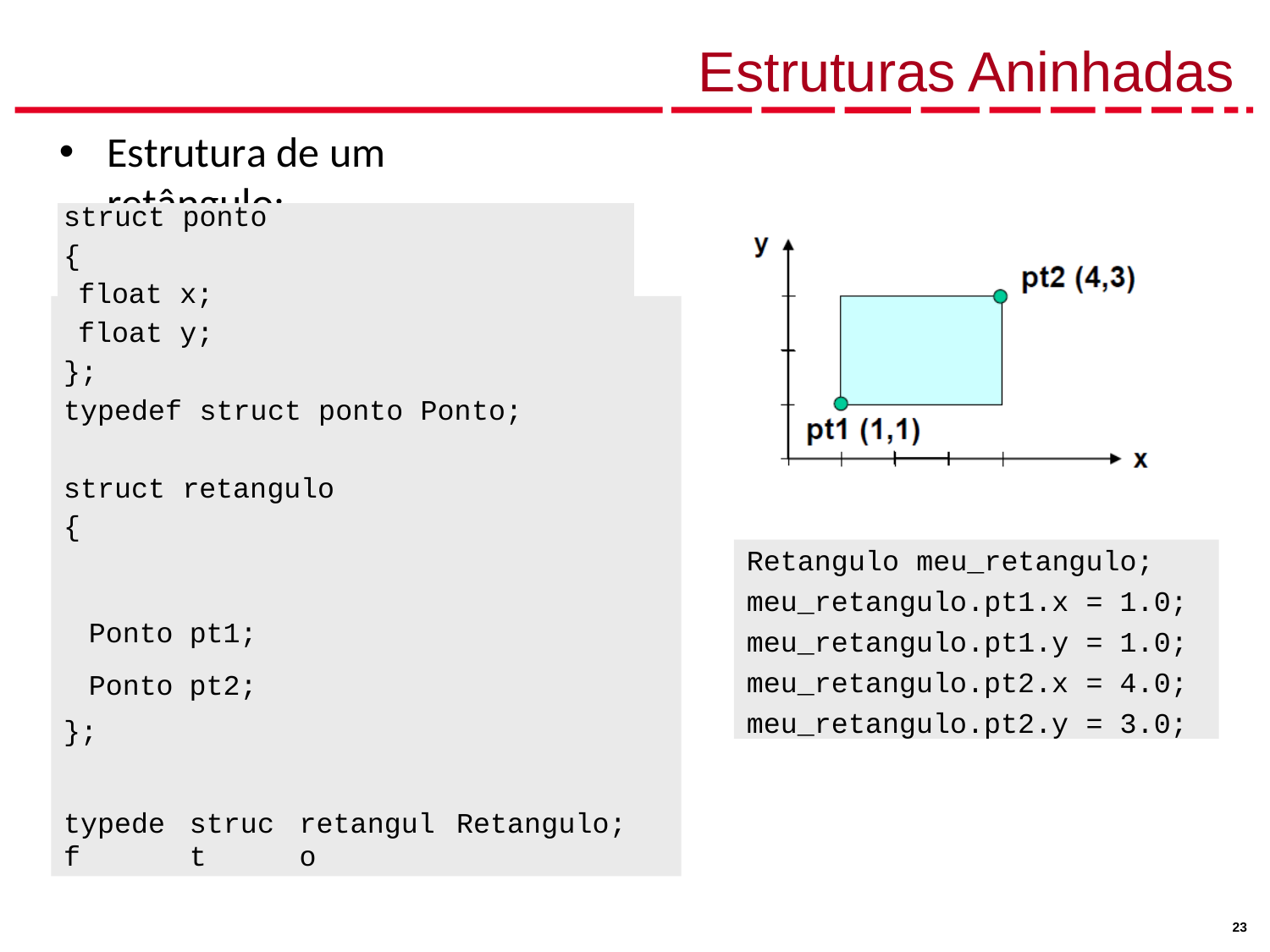

# Estruturas Aninhadas
Estrutura de um retângulo:
| struct ponto { float x; float y; }; typedef struct ponto Ponto; struct retangulo { |  |  |  |  |
| --- | --- | --- | --- | --- |
| Ponto | pt1; |  |  |  |
| Ponto | pt2; |  |  |  |
| }; |  |  |  |  |
|  |  |  |  |  |
| typedef | struct | retangulo | Retangulo; |  |

Retangulo meu_retangulo;
meu_retangulo.pt1.x = 1.0;
meu_retangulo.pt1.y = 1.0;
meu_retangulo.pt2.x = 4.0;
meu_retangulo.pt2.y = 3.0;